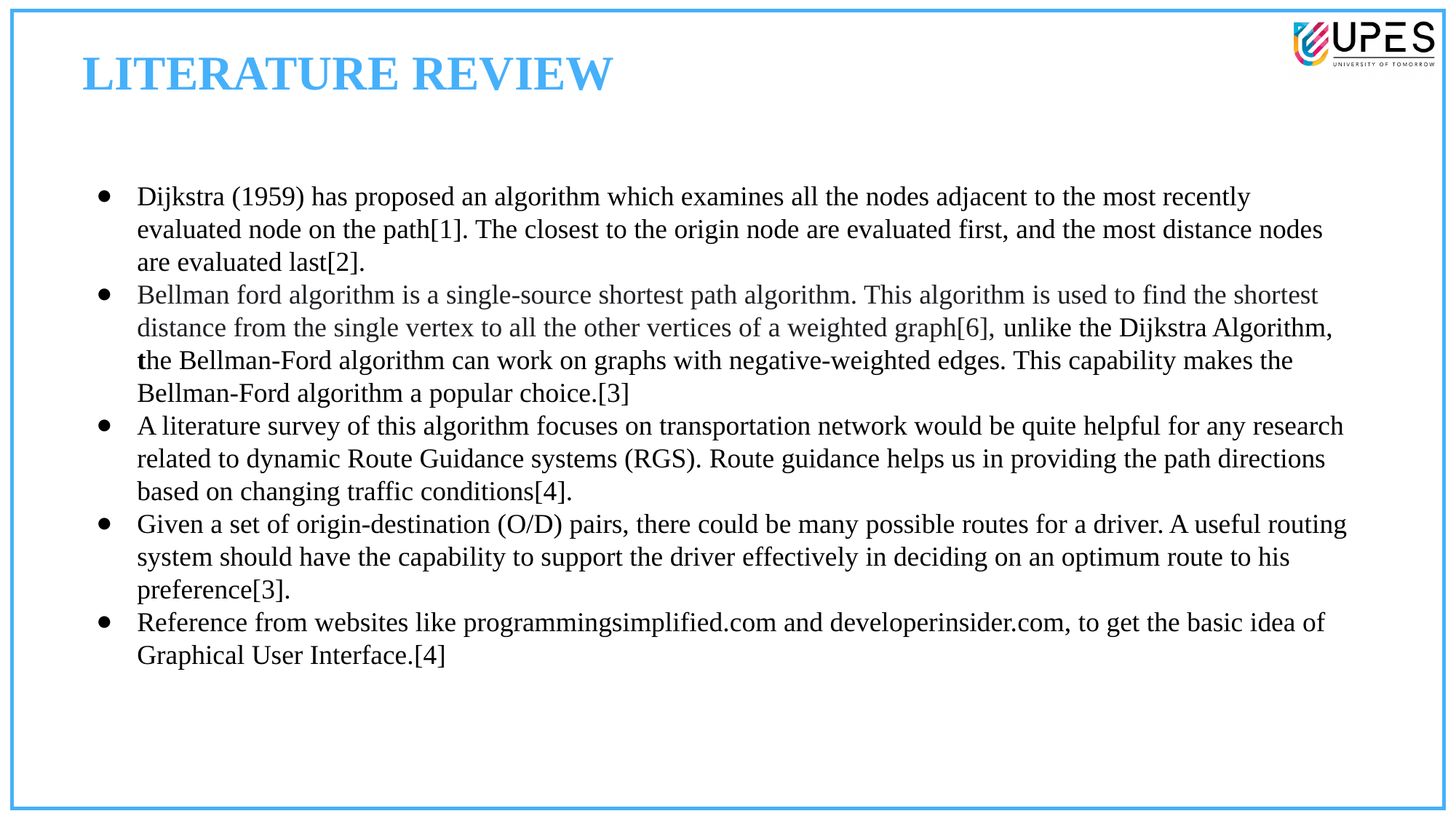

LITERATURE REVIEW

Dijkstra (1959) has proposed an algorithm which examines all the nodes adjacent to the most recently evaluated node on the path[1]. The closest to the origin node are evaluated first, and the most distance nodes are evaluated last[2].
Bellman ford algorithm is a single-source shortest path algorithm. This algorithm is used to find the shortest distance from the single vertex to all the other vertices of a weighted graph[6], unlike the Dijkstra Algorithm, the Bellman-Ford algorithm can work on graphs with negative-weighted edges. This capability makes the Bellman-Ford algorithm a popular choice.[3]
A literature survey of this algorithm focuses on transportation network would be quite helpful for any research related to dynamic Route Guidance systems (RGS). Route guidance helps us in providing the path directions based on changing traffic conditions[4].
Given a set of origin-destination (O/D) pairs, there could be many possible routes for a driver. A useful routing system should have the capability to support the driver effectively in deciding on an optimum route to his preference[3].
Reference from websites like programmingsimplified.com and developerinsider.com, to get the basic idea of Graphical User Interface.[4]